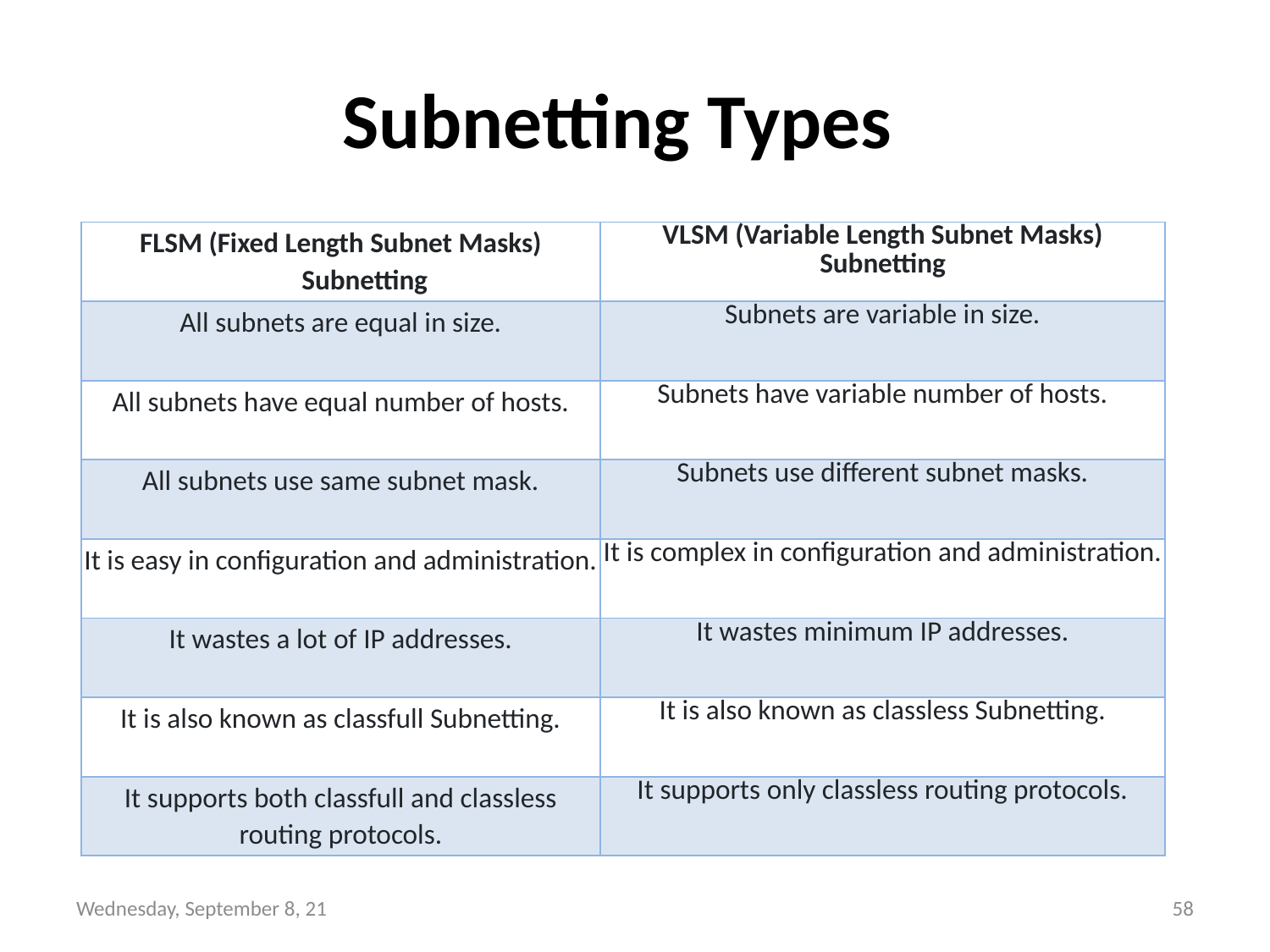

# Subnetting Types
| FLSM (Fixed Length Subnet Masks) Subnetting | VLSM (Variable Length Subnet Masks) Subnetting |
| --- | --- |
| All subnets are equal in size. | Subnets are variable in size. |
| All subnets have equal number of hosts. | Subnets have variable number of hosts. |
| All subnets use same subnet mask. | Subnets use different subnet masks. |
| It is easy in configuration and administration. | It is complex in configuration and administration. |
| It wastes a lot of IP addresses. | It wastes minimum IP addresses. |
| It is also known as classfull Subnetting. | It is also known as classless Subnetting. |
| It supports both classfull and classless routing protocols. | It supports only classless routing protocols. |
Wednesday, September 8, 21
58